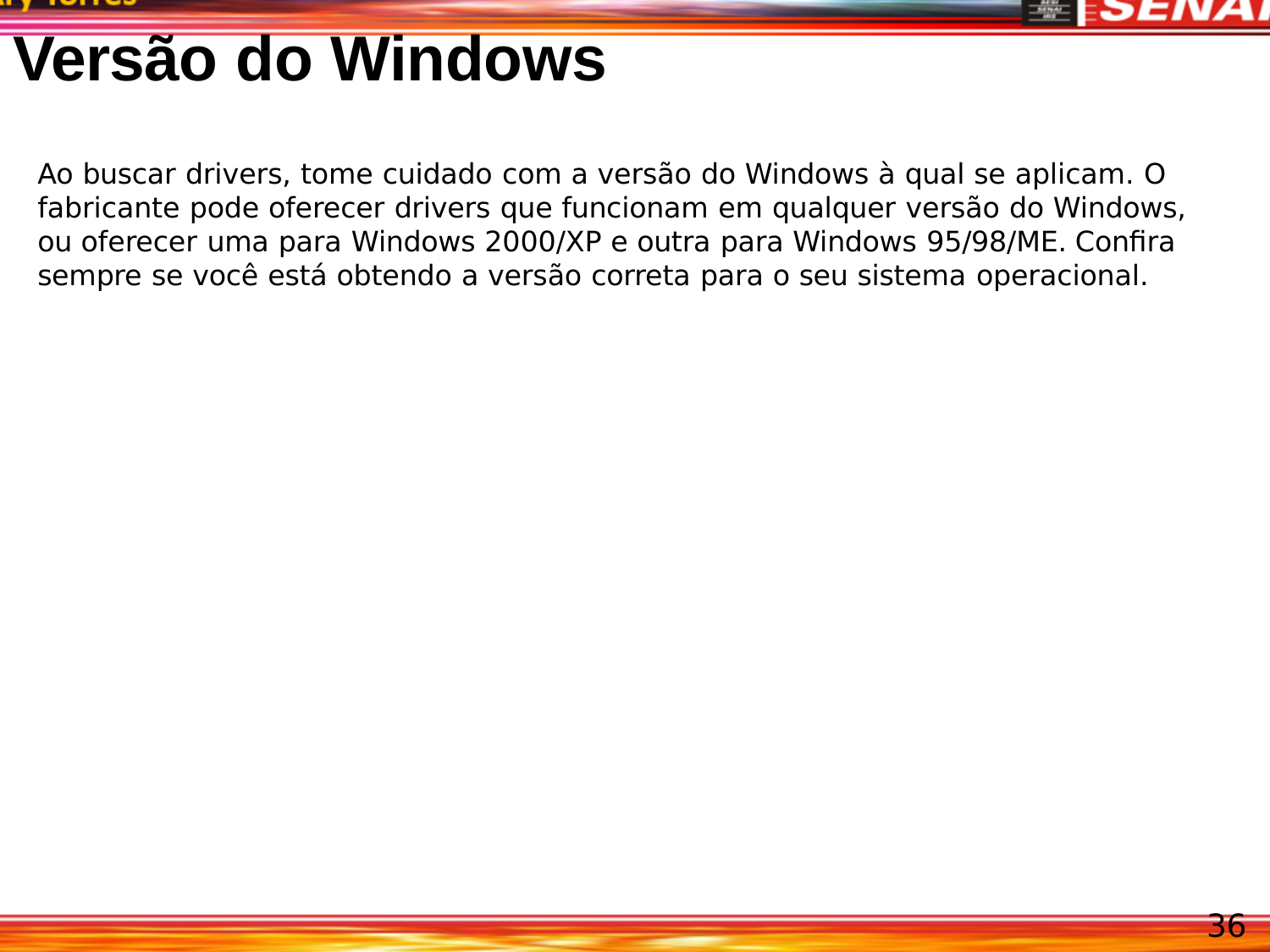

# Versão do Windows
Ao buscar drivers, tome cuidado com a versão do Windows à qual se aplicam. O  fabricante pode oferecer drivers que funcionam em qualquer versão do Windows,  ou oferecer uma para Windows 2000/XP e outra para Windows 95/98/ME. Confira  sempre se você está obtendo a versão correta para o seu sistema operacional.
36